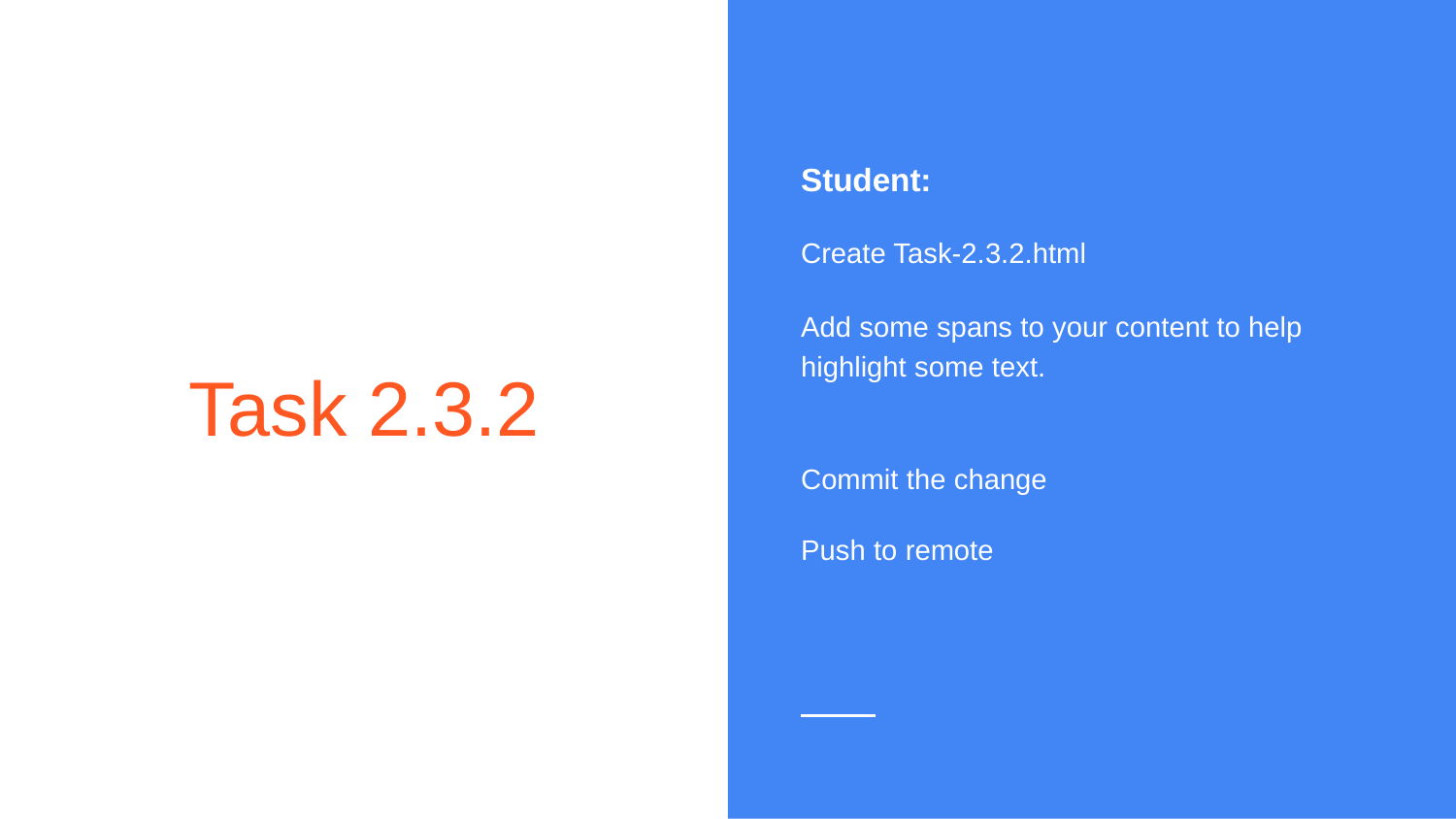

Student:
Create Task-2.3.2.html
Add some spans to your content to help highlight some text.

Commit the change
Push to remote

# Task 2.3.2